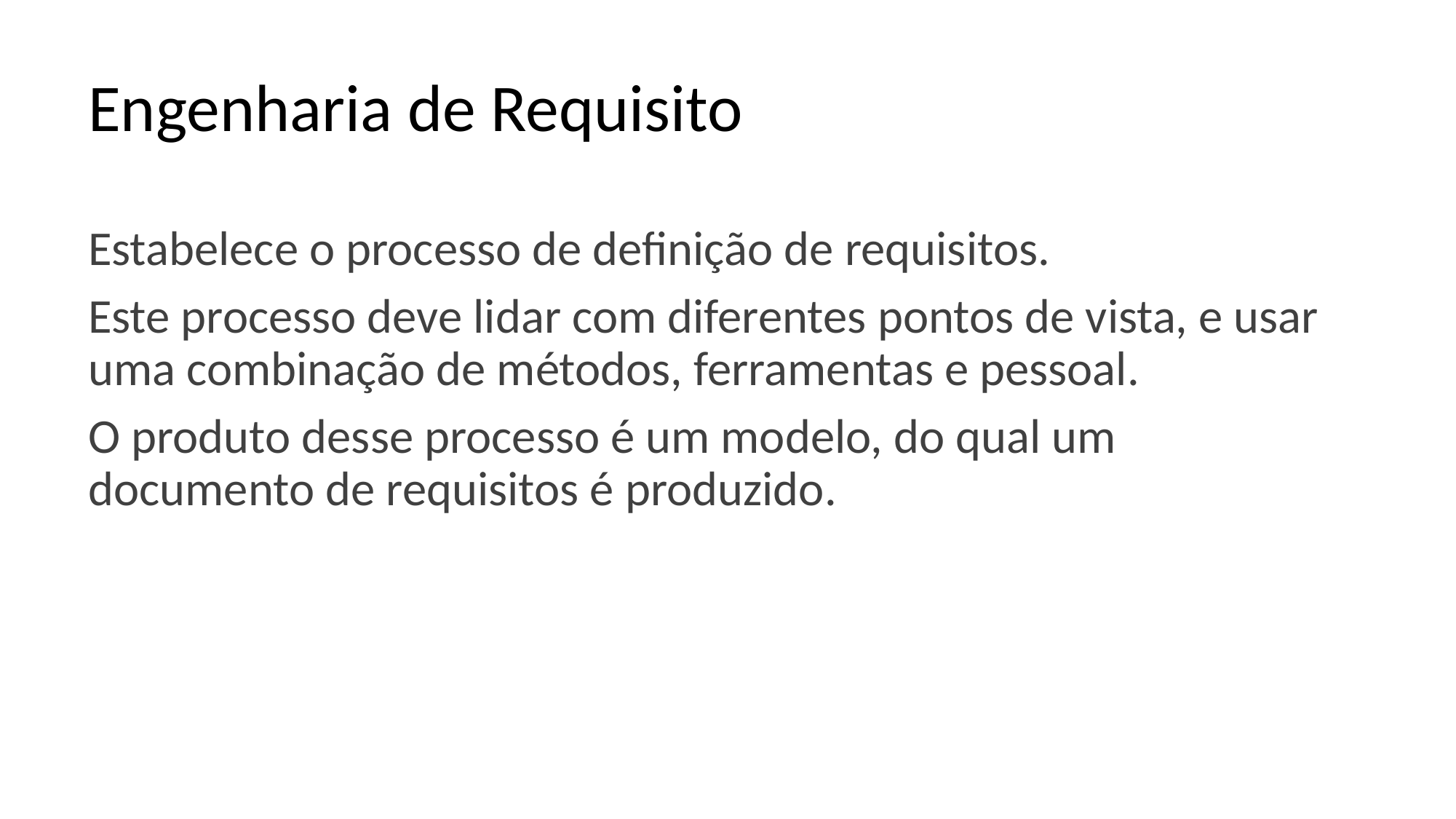

# Engenharia de Requisito
Estabelece o processo de definição de requisitos.
Este processo deve lidar com diferentes pontos de vista, e usar uma combinação de métodos, ferramentas e pessoal.
O produto desse processo é um modelo, do qual um documento de requisitos é produzido.